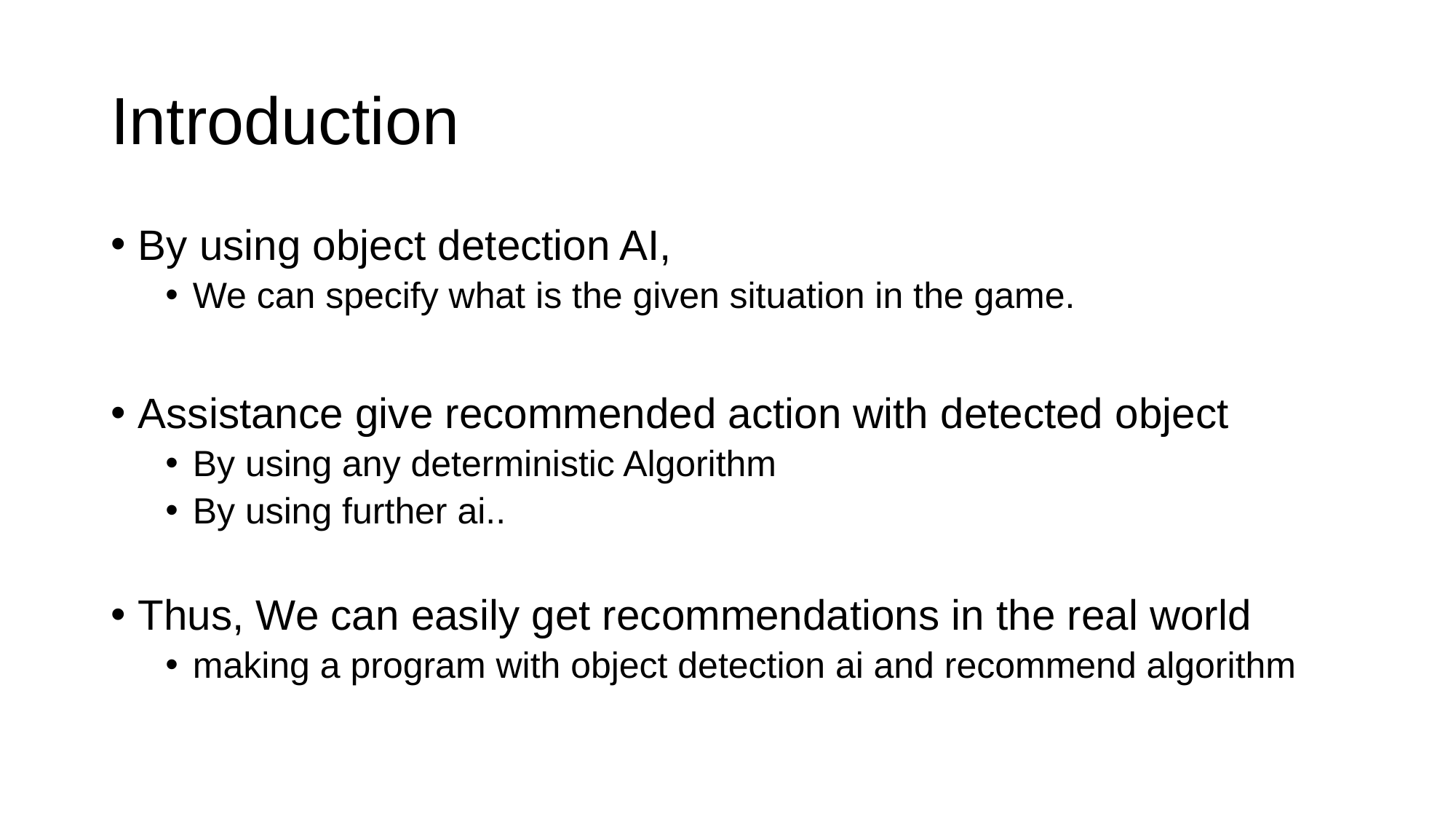

# Introduction
By using object detection AI,
We can specify what is the given situation in the game.

Assistance give recommended action with detected object
By using any deterministic Algorithm
By using further ai..

Thus, We can easily get recommendations in the real world
making a program with object detection ai and recommend algorithm